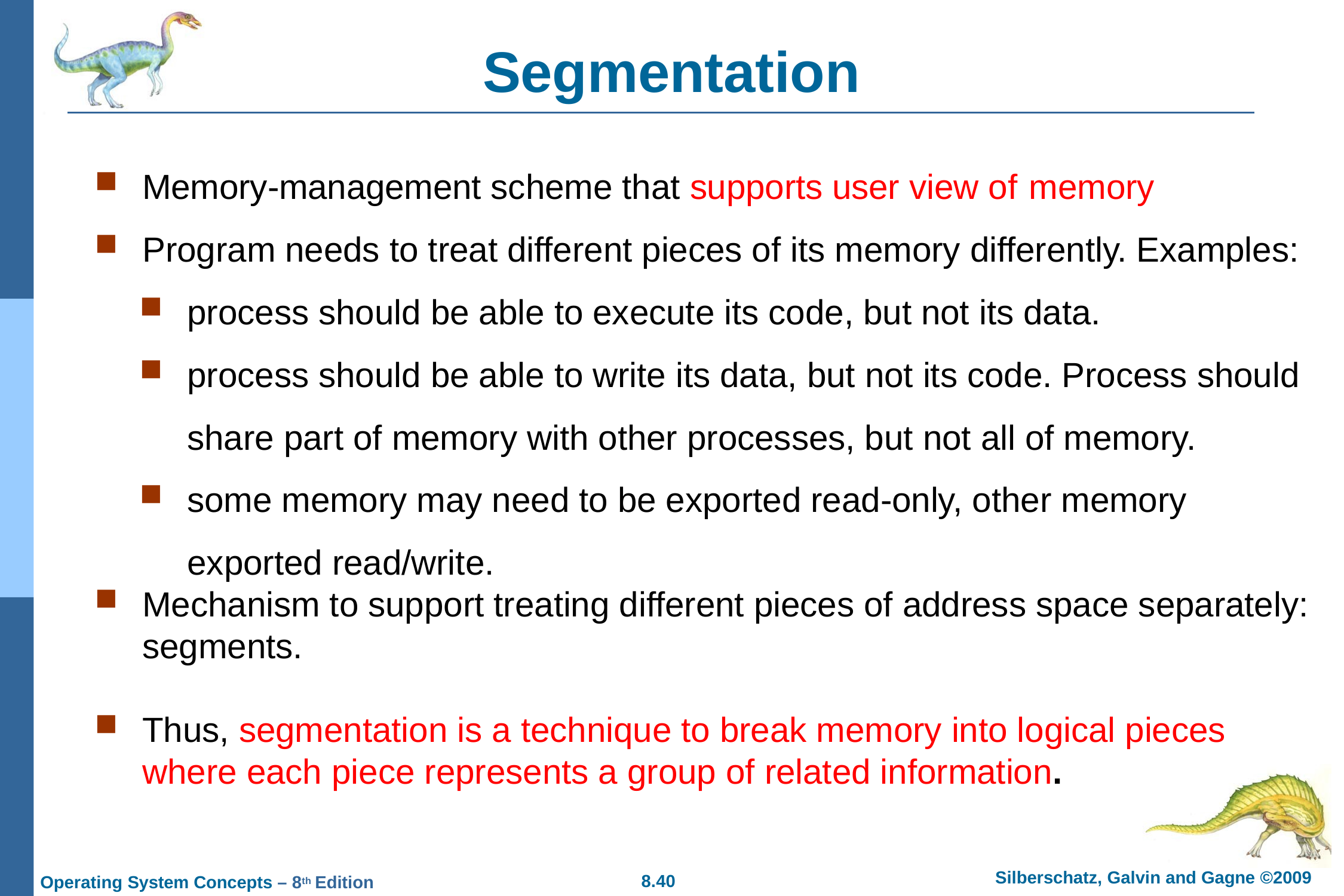

# Segmentation
Memory-management scheme that supports user view of memory
Program needs to treat different pieces of its memory differently. Examples:
process should be able to execute its code, but not its data.
process should be able to write its data, but not its code. Process should share part of memory with other processes, but not all of memory.
some memory may need to be exported read-only, other memory exported read/write.
Mechanism to support treating different pieces of address space separately: segments.

Thus, segmentation is a technique to break memory into logical pieces where each piece represents a group of related information.
Silberschatz, Galvin and Gagne ©2009
8.40
Operating System Concepts – 8th Edition